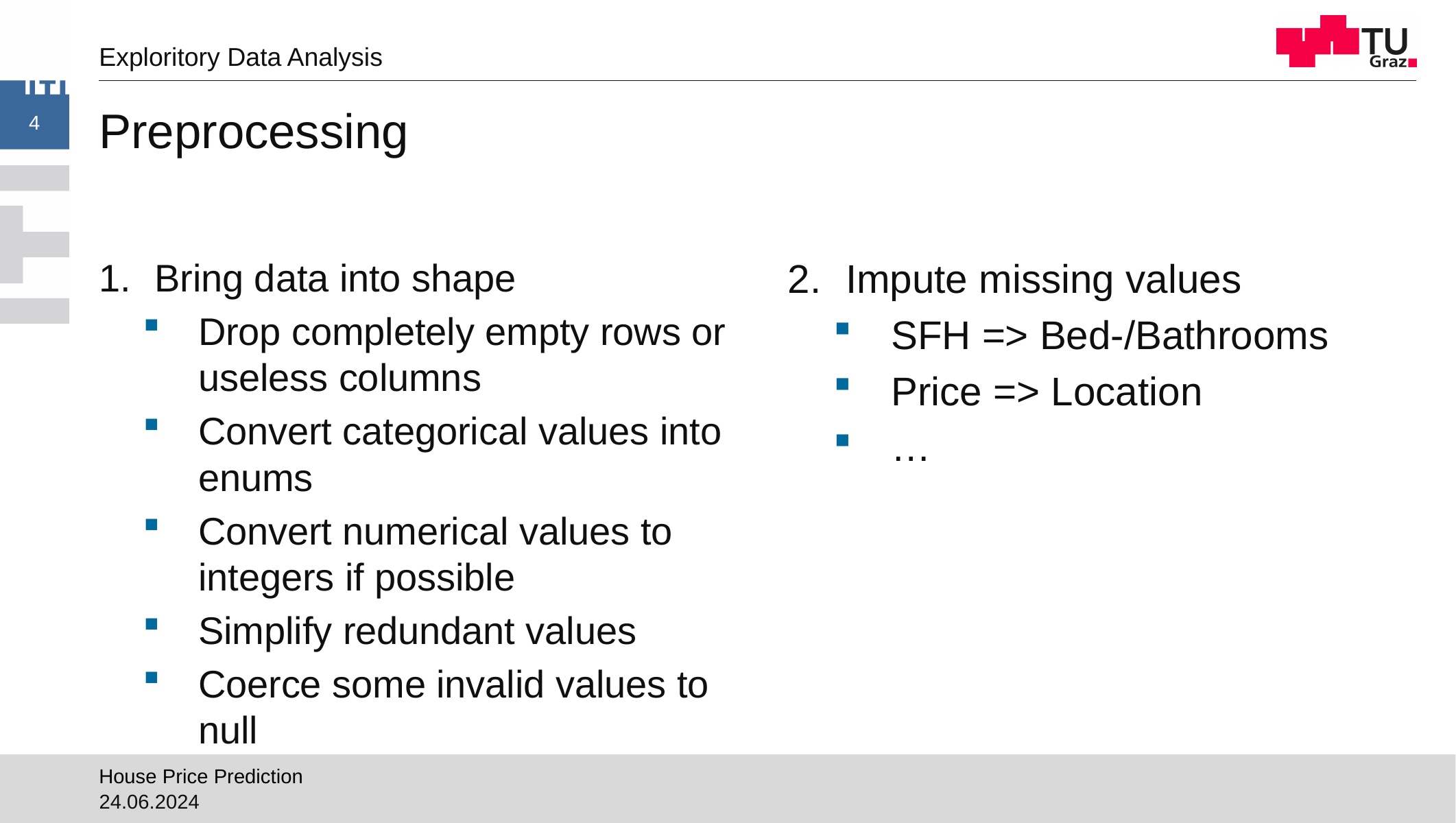

Exploritory Data Analysis
4
# Preprocessing
Bring data into shape
Drop completely empty rows or useless columns
Convert categorical values into enums
Convert numerical values to integers if possible
Simplify redundant values
Coerce some invalid values to null
Impute missing values
SFH => Bed-/Bathrooms
Price => Location
…
House Price Prediction
24.06.2024